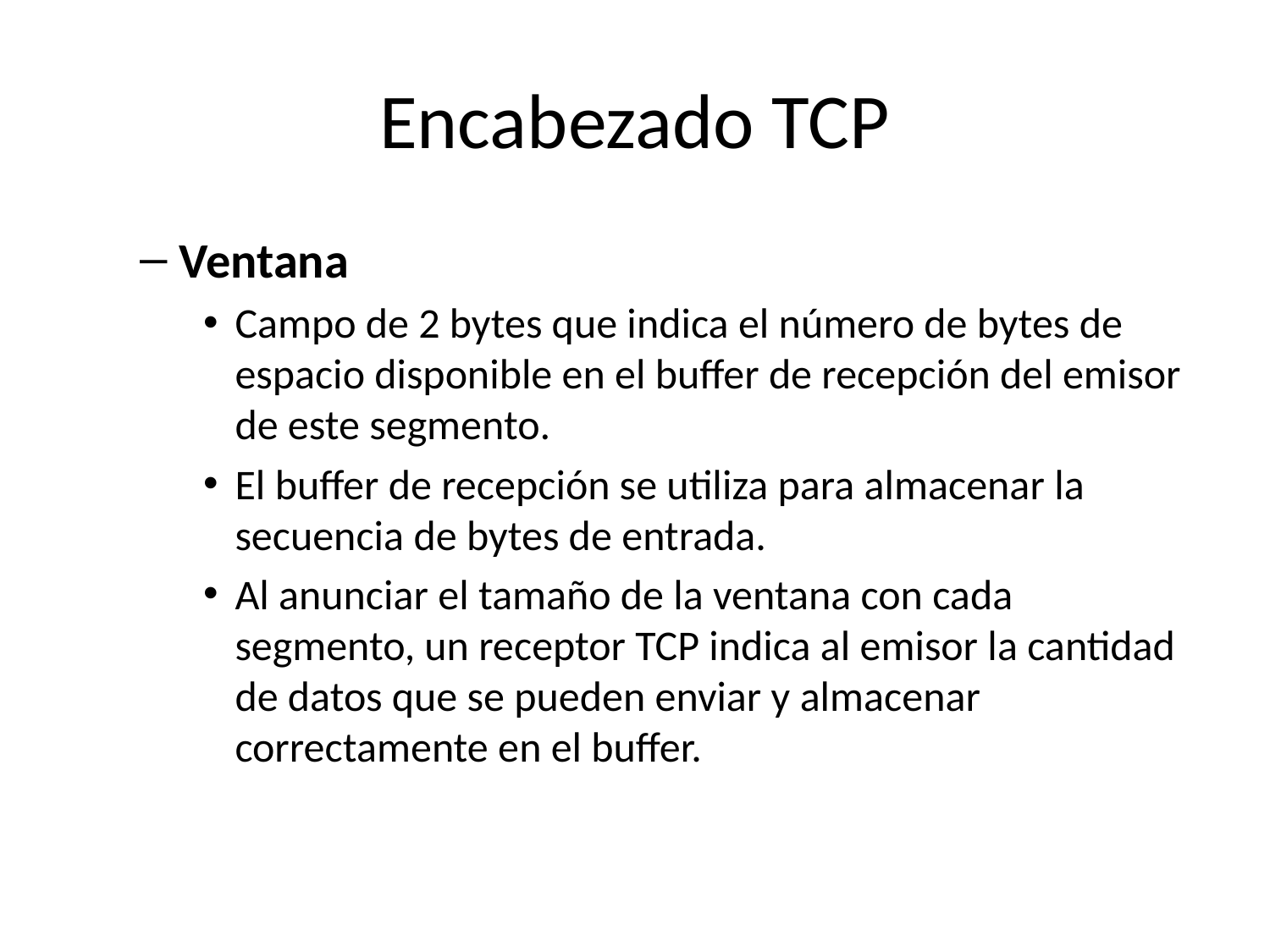

# Encabezado TCP
Ventana
Campo de 2 bytes que indica el número de bytes de espacio disponible en el buffer de recepción del emisor de este segmento.
El buffer de recepción se utiliza para almacenar la secuencia de bytes de entrada.
Al anunciar el tamaño de la ventana con cada segmento, un receptor TCP indica al emisor la cantidad de datos que se pueden enviar y almacenar correctamente en el buffer.